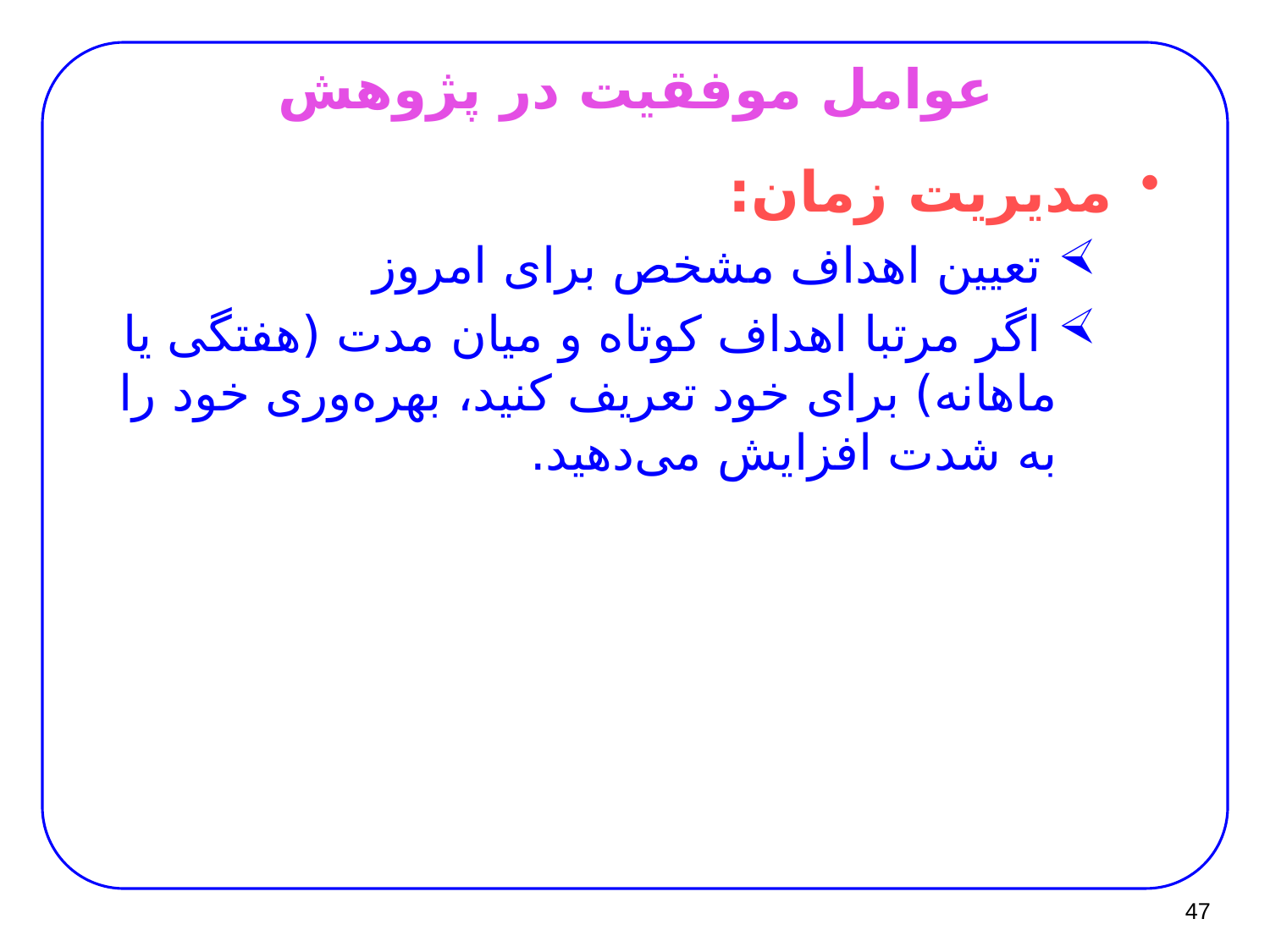

# عوامل موفقیت در پژوهش
مدیریت زمان:
 تعیین اهداف مشخص برای امروز
 اگر مرتبا اهداف کوتاه و میان مدت (هفتگی یا ماهانه) برای خود تعریف کنید، بهره‌وری خود را به شدت افزایش می‌دهید.

47